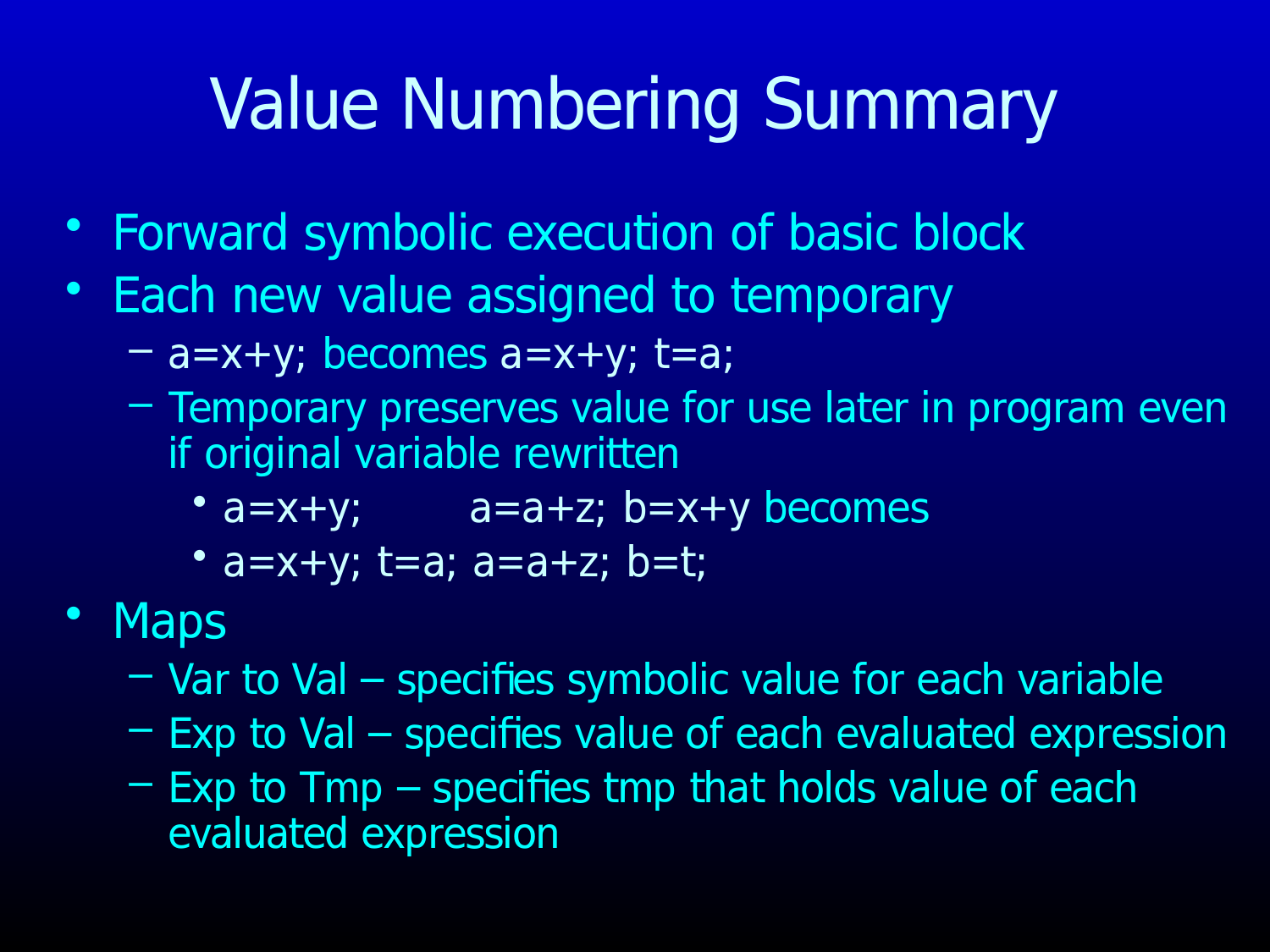

# Value Numbering Summary
Forward symbolic execution of basic block
Each new value assigned to temporary
a=x+y; becomes a=x+y; t=a;
Temporary preserves value for use later in program even if original variable rewritten
a=x+y;        a=a+z; b=x+y becomes
a=x+y; t=a; a=a+z; b=t;
Maps
Var to Val – specifies symbolic value for each variable
Exp to Val – specifies value of each evaluated expression
Exp to Tmp – specifies tmp that holds value of each evaluated expression